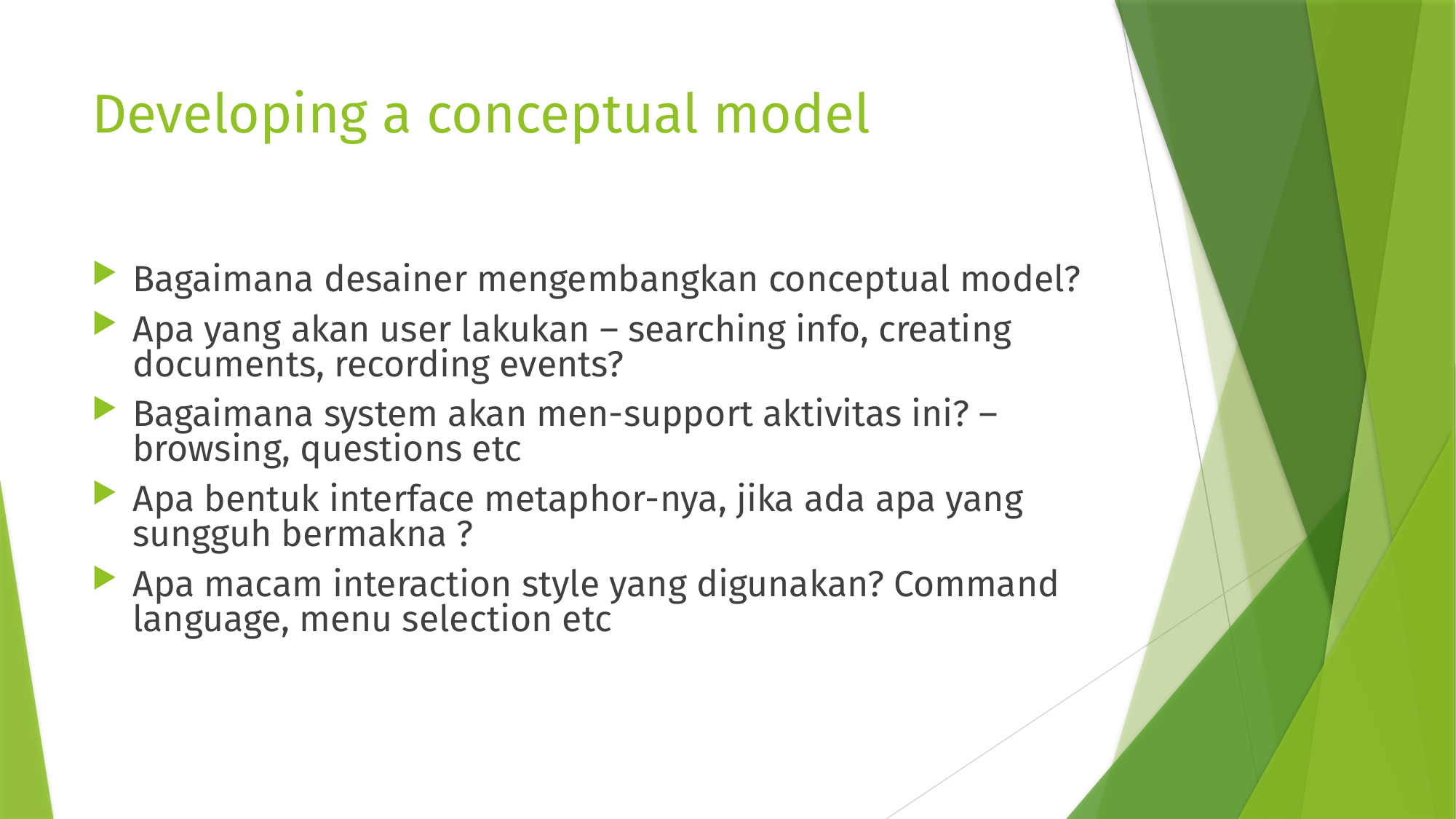

# Developing a conceptual model
Bagaimana desainer mengembangkan conceptual model?
Apa yang akan user lakukan – searching info, creating documents, recording events?
Bagaimana system akan men-support aktivitas ini? – browsing, questions etc
Apa bentuk interface metaphor-nya, jika ada apa yang sungguh bermakna ?
Apa macam interaction style yang digunakan? Command language, menu selection etc